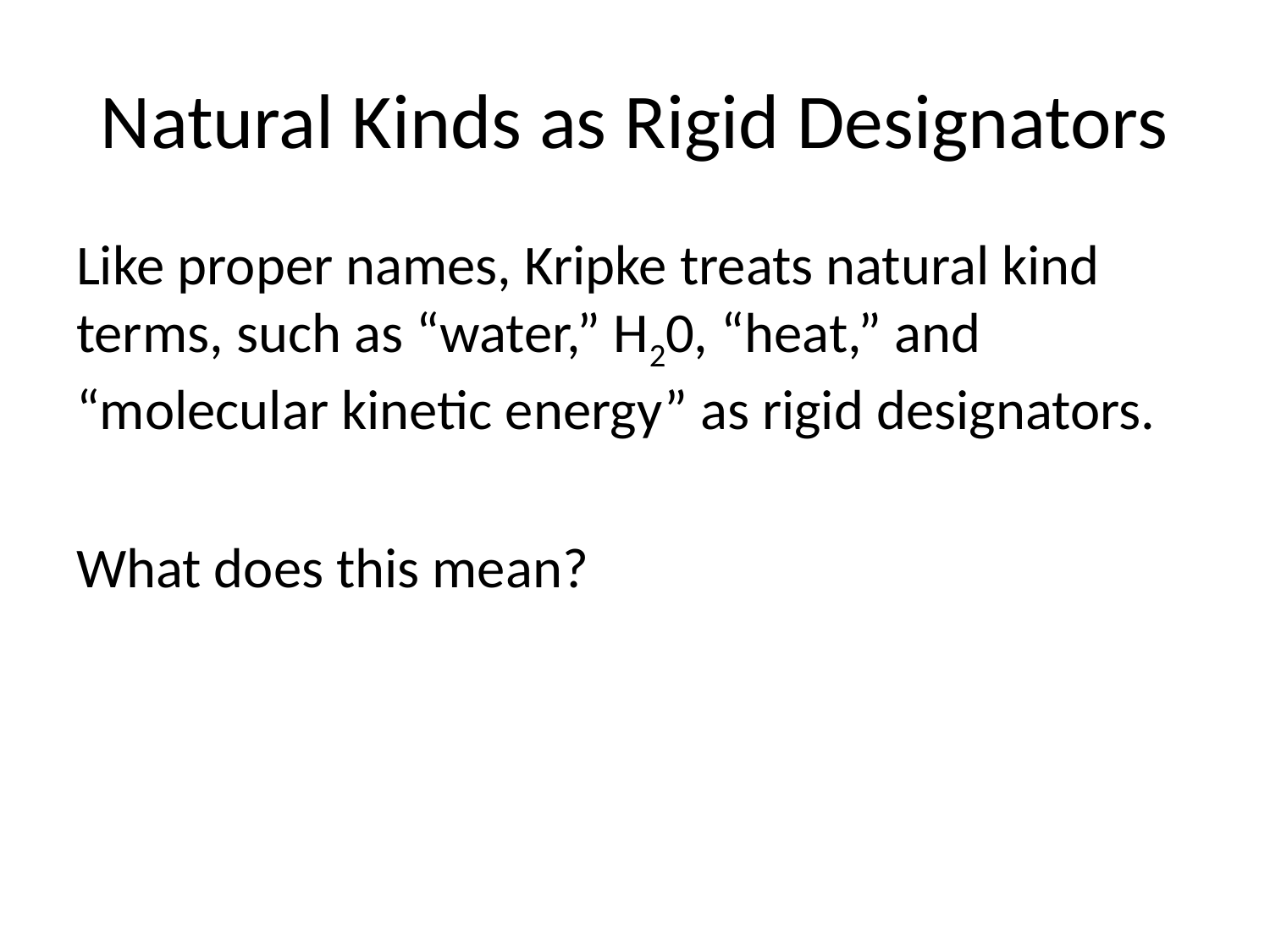

# Natural Kinds as Rigid Designators
Like proper names, Kripke treats natural kind terms, such as “water,” H20, “heat,” and “molecular kinetic energy” as rigid designators.

What does this mean?